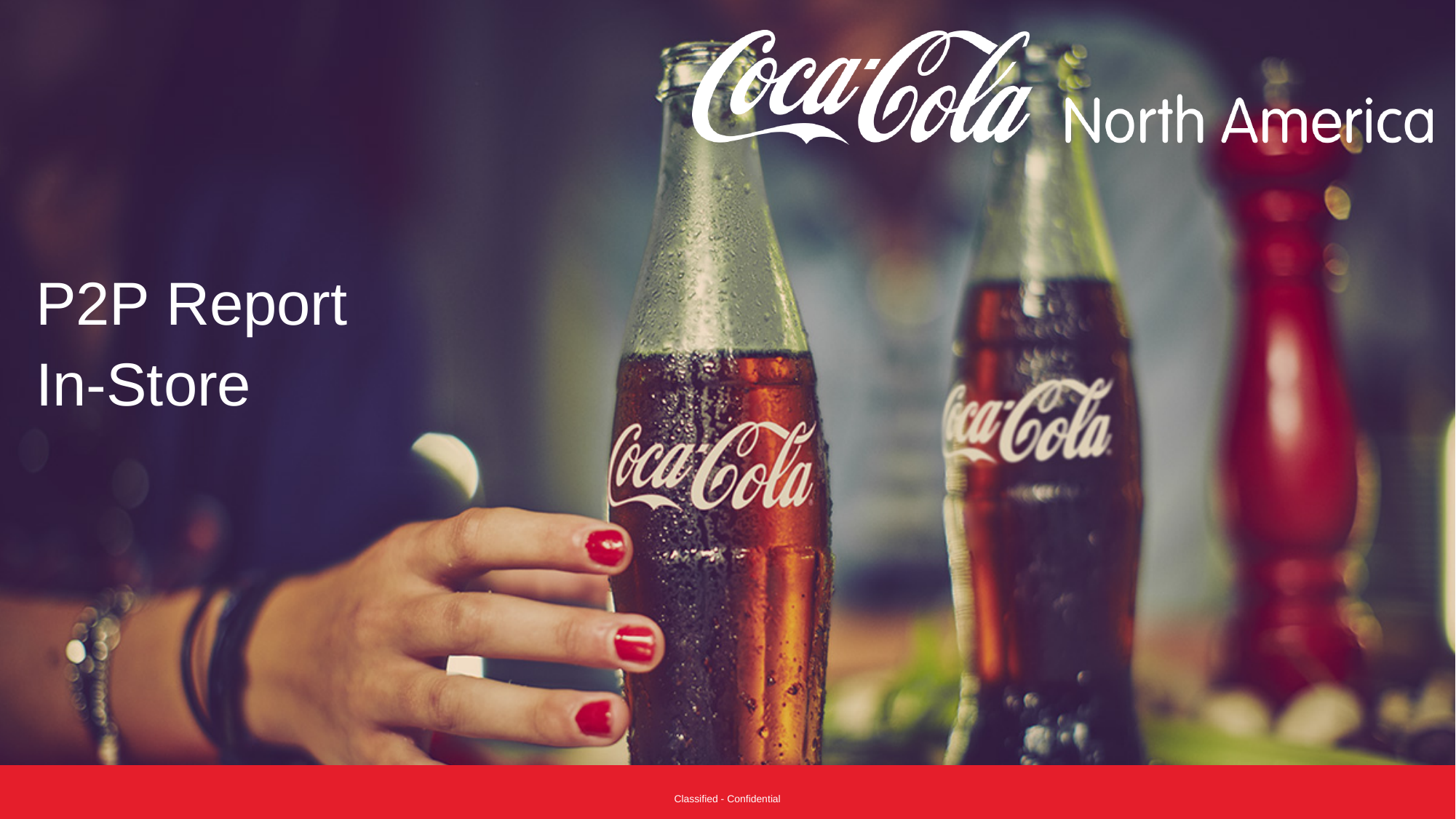

P2P Report
In-Store

Classified - Confidential

Classified - Confidential